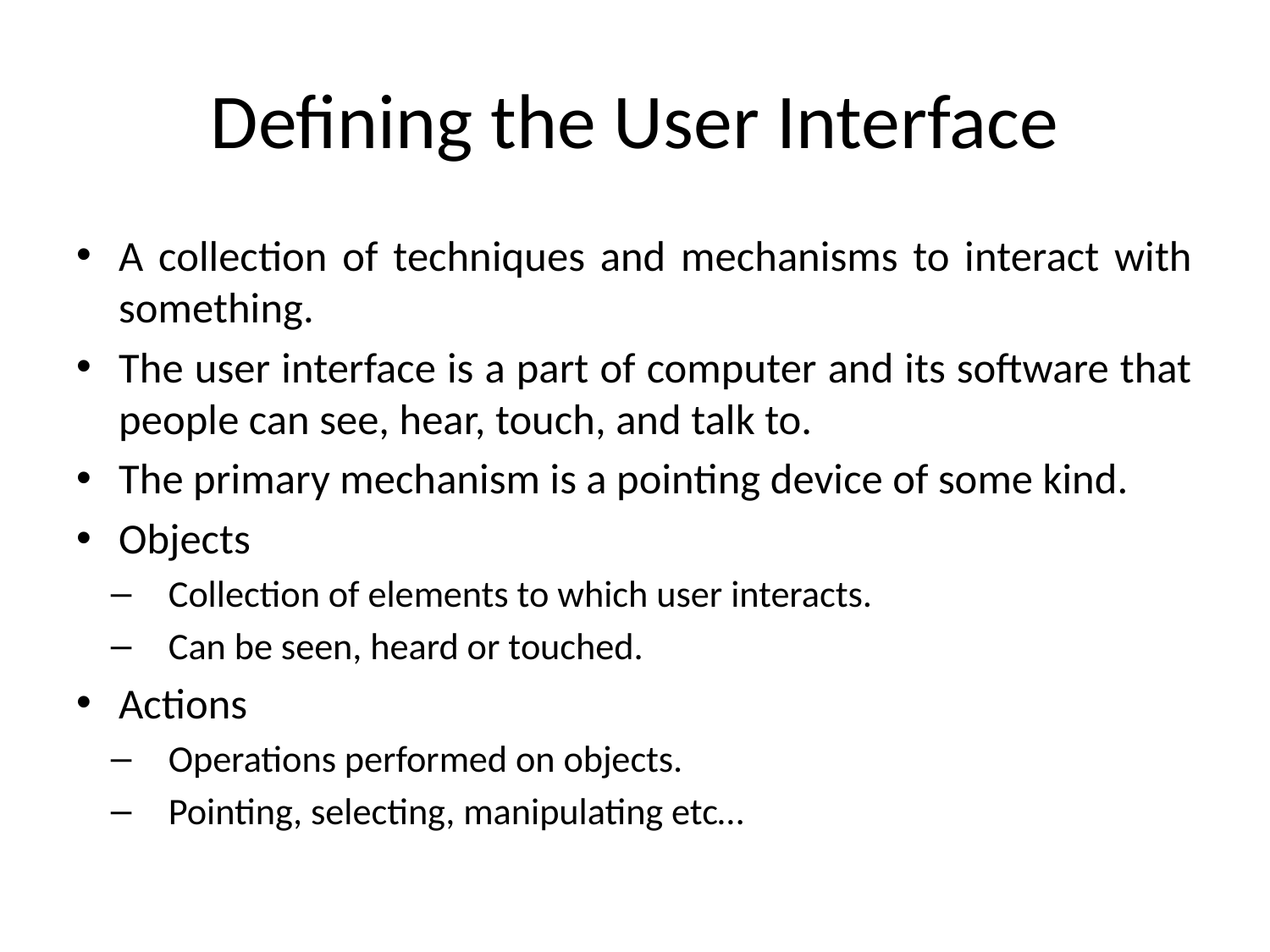

# Defining the User Interface
A collection of techniques and mechanisms to interact with something.
The user interface is a part of computer and its software that people can see, hear, touch, and talk to.
The primary mechanism is a pointing device of some kind.
Objects
Collection of elements to which user interacts.
Can be seen, heard or touched.
Actions
Operations performed on objects.
Pointing, selecting, manipulating etc…